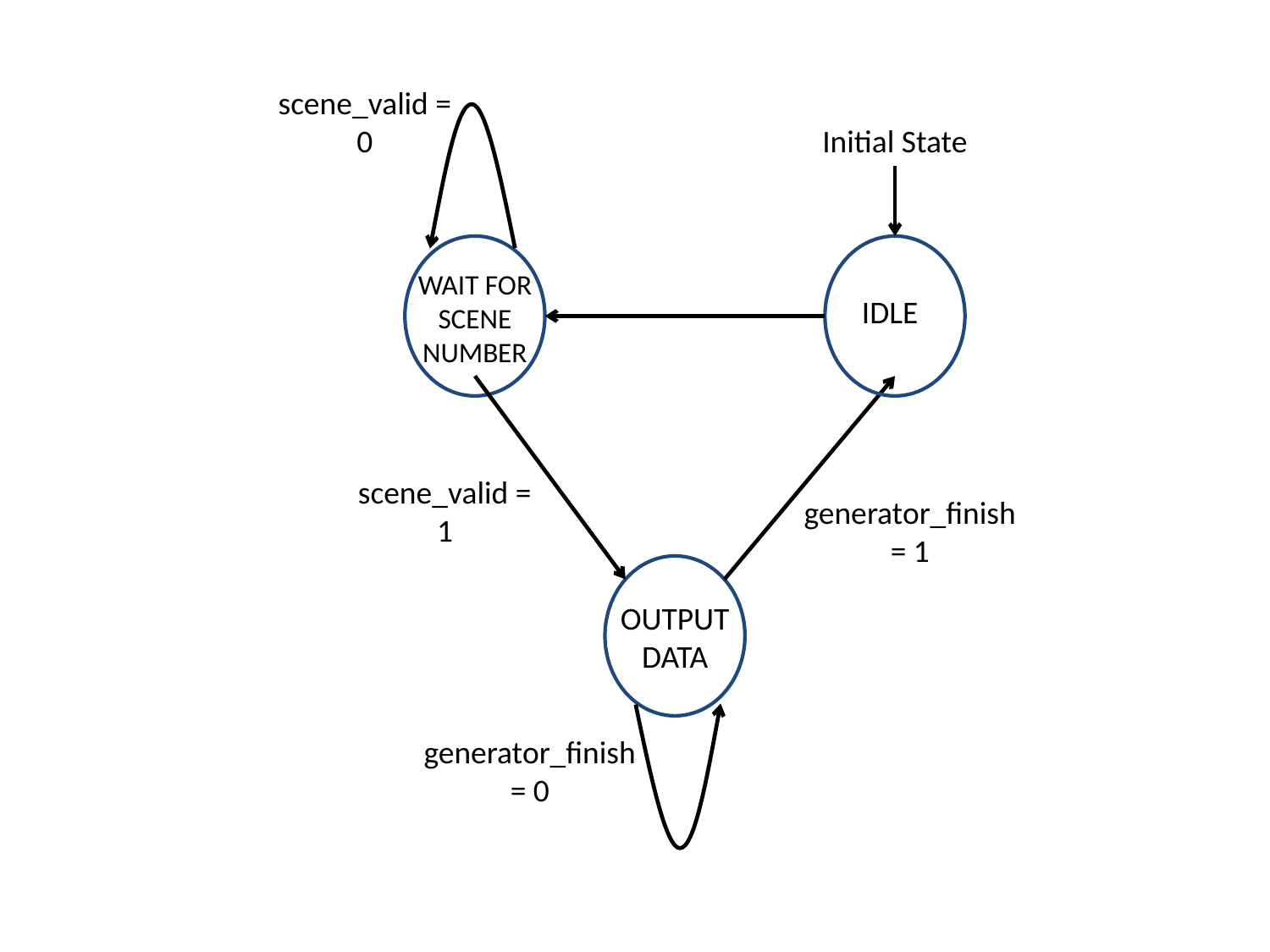

scene_valid = 0

Initial State

WAIT FOR SCENE NUMBER

IDLE
scene_valid = 1
generator_finish = 1

OUTPUT DATA

generator_finish = 0